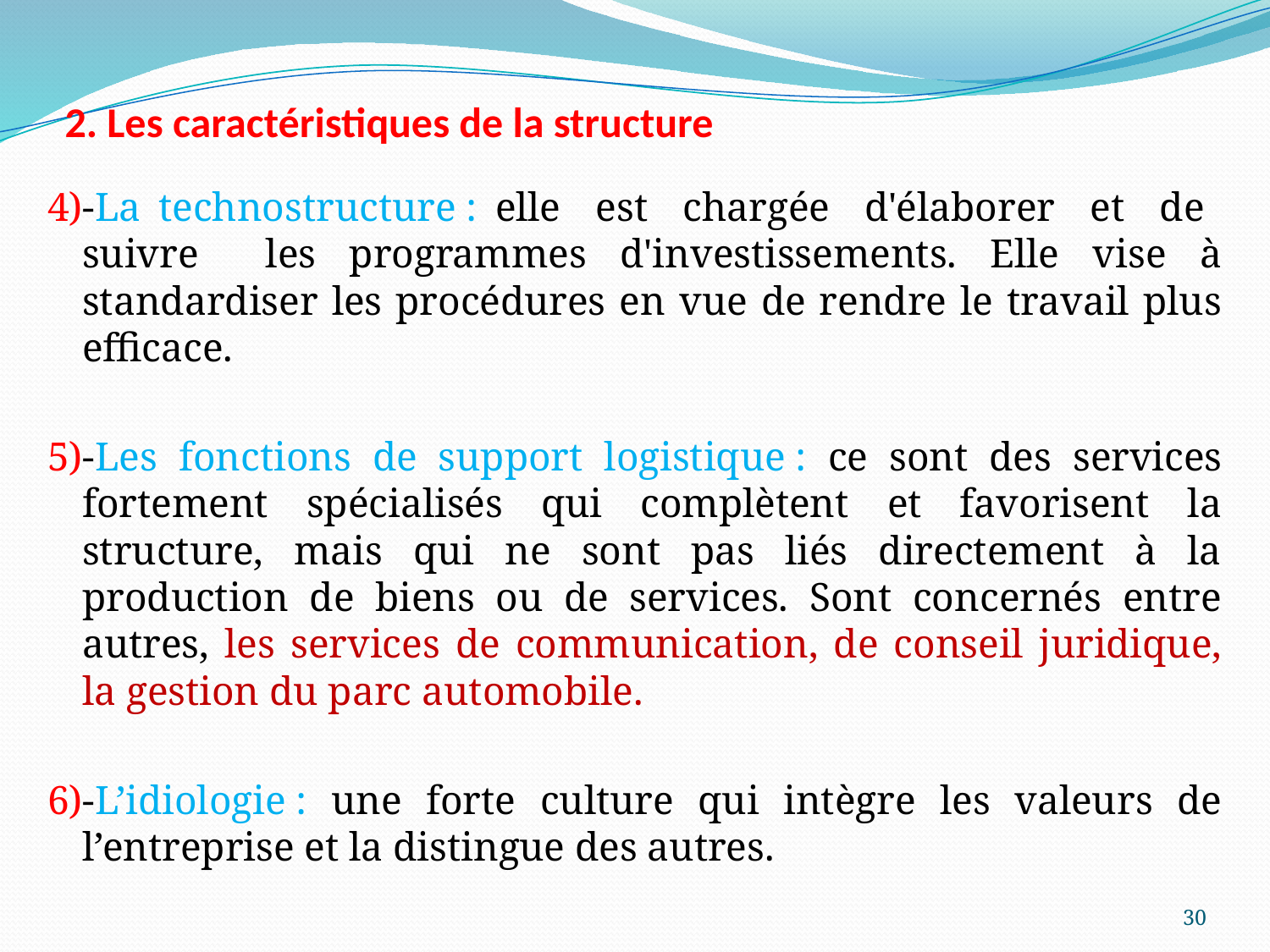

2. Les caractéristiques de la structure
4)-La technostructure : elle  est  chargée  d'élaborer  et  de  suivre  les programmes d'investissements. Elle vise à standardiser les procédures en vue de rendre le travail plus efficace.

5)-Les fonctions de support logistique : ce sont des services fortement spécialisés qui complètent et favorisent la structure, mais qui ne sont pas liés directement à la production de biens ou de services. Sont concernés entre autres, les services de communication, de conseil juridique, la gestion du parc automobile.

6)-L’idiologie : une forte culture qui intègre les valeurs de l’entreprise et la distingue des autres.

30